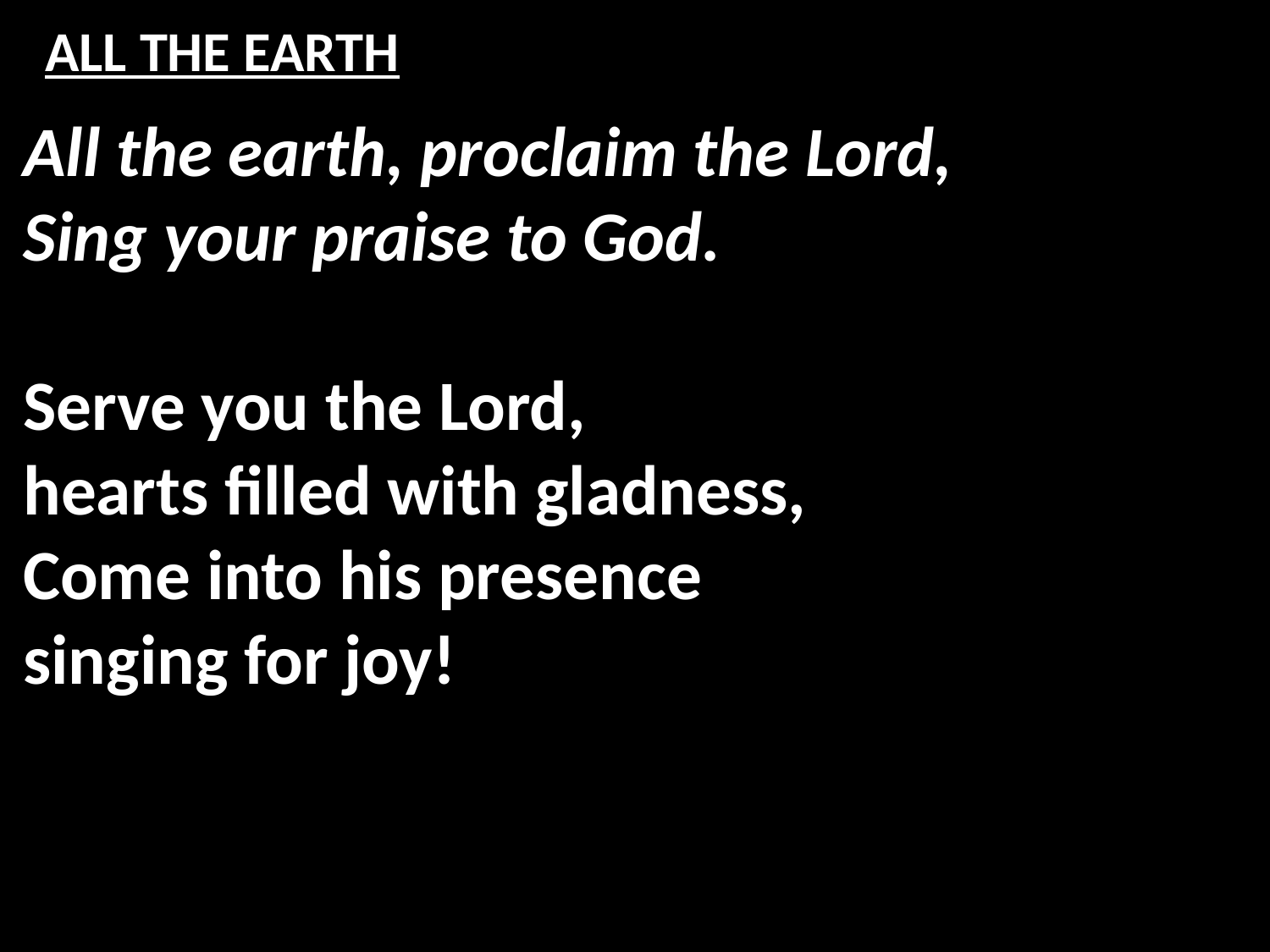

# ALL THE EARTH
All the earth, proclaim the Lord,
Sing your praise to God.

Serve you the Lord,
hearts filled with gladness,
Come into his presence
singing for joy!